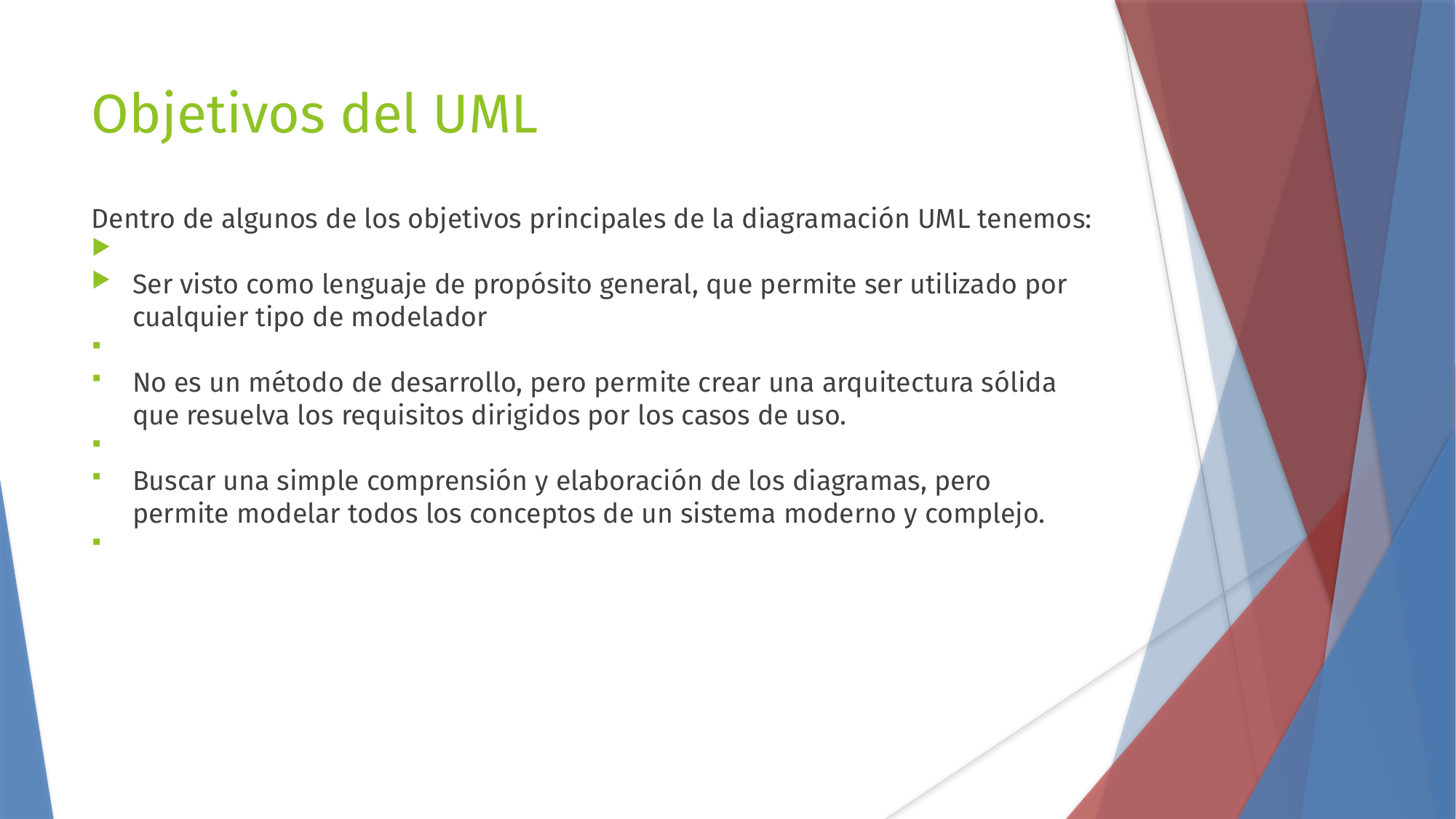

Objetivos del UML

Dentro de algunos de los objetivos principales de la diagramación UML tenemos:

Ser visto como lenguaje de propósito general, que permite ser utilizado por cualquier tipo de modelador

No es un método de desarrollo, pero permite crear una arquitectura sólida que resuelva los requisitos dirigidos por los casos de uso.

Buscar una simple comprensión y elaboración de los diagramas, pero permite modelar todos los conceptos de un sistema moderno y complejo.